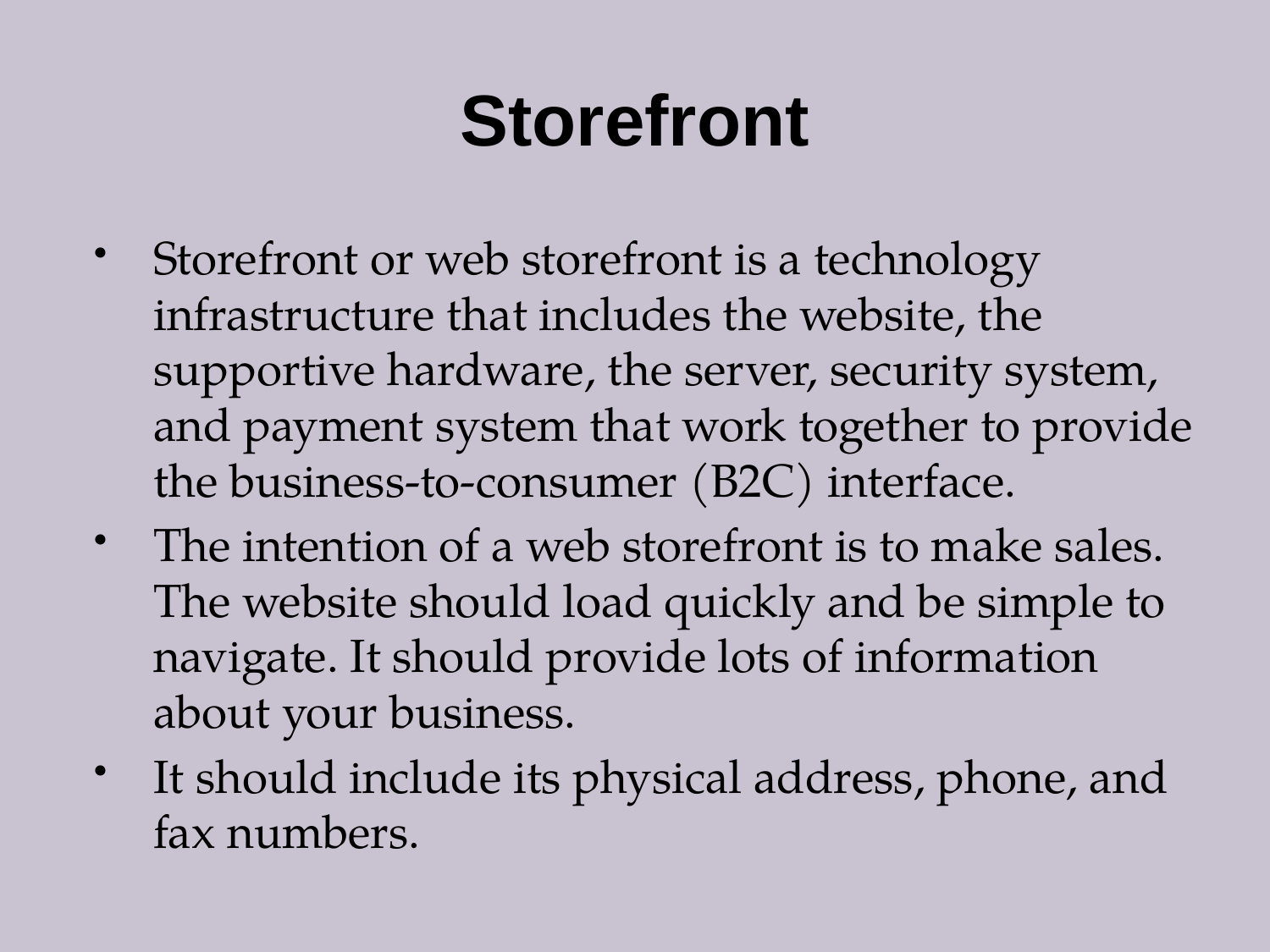

# Storefront
Storefront or web storefront is a technology infrastructure that includes the website, the supportive hardware, the server, security system, and payment system that work together to provide the business-to-consumer (B2C) interface.
The intention of a web storefront is to make sales. The website should load quickly and be simple to navigate. It should provide lots of information about your business.
It should include its physical address, phone, and fax numbers.